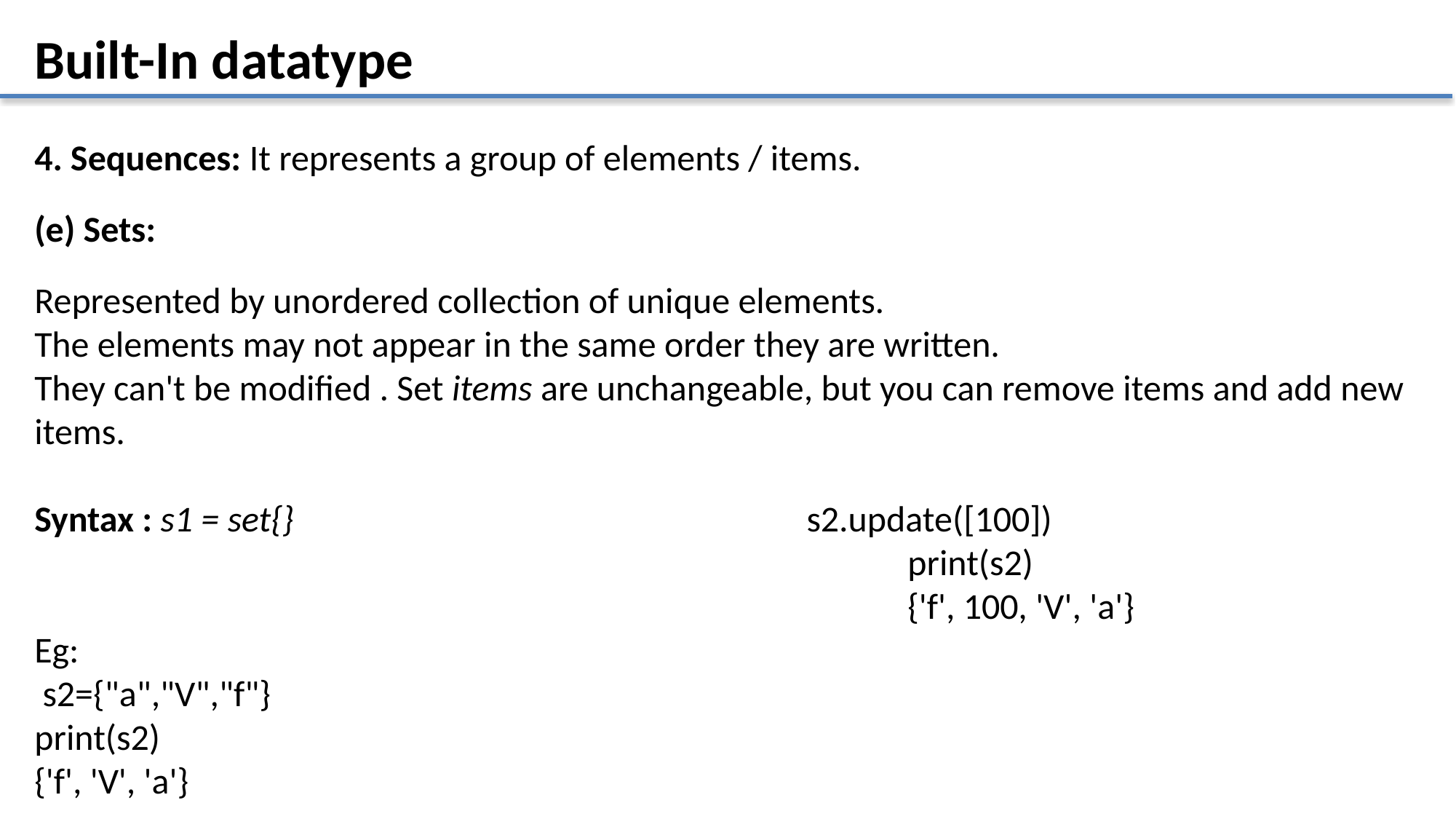

Built-In datatype
4. Sequences: It represents a group of elements / items.
(e) Sets:
Represented by unordered collection of unique elements.
The elements may not appear in the same order they are written.
They can't be modified . Set items are unchangeable, but you can remove items and add new items.

Syntax : s1 = set{}					 s2.update([100])
								print(s2)
								{'f', 100, 'V', 'a'}
Eg:
 s2={"a","V","f"}
print(s2)
{'f', 'V', 'a'}

Presented By : Nitish Vig